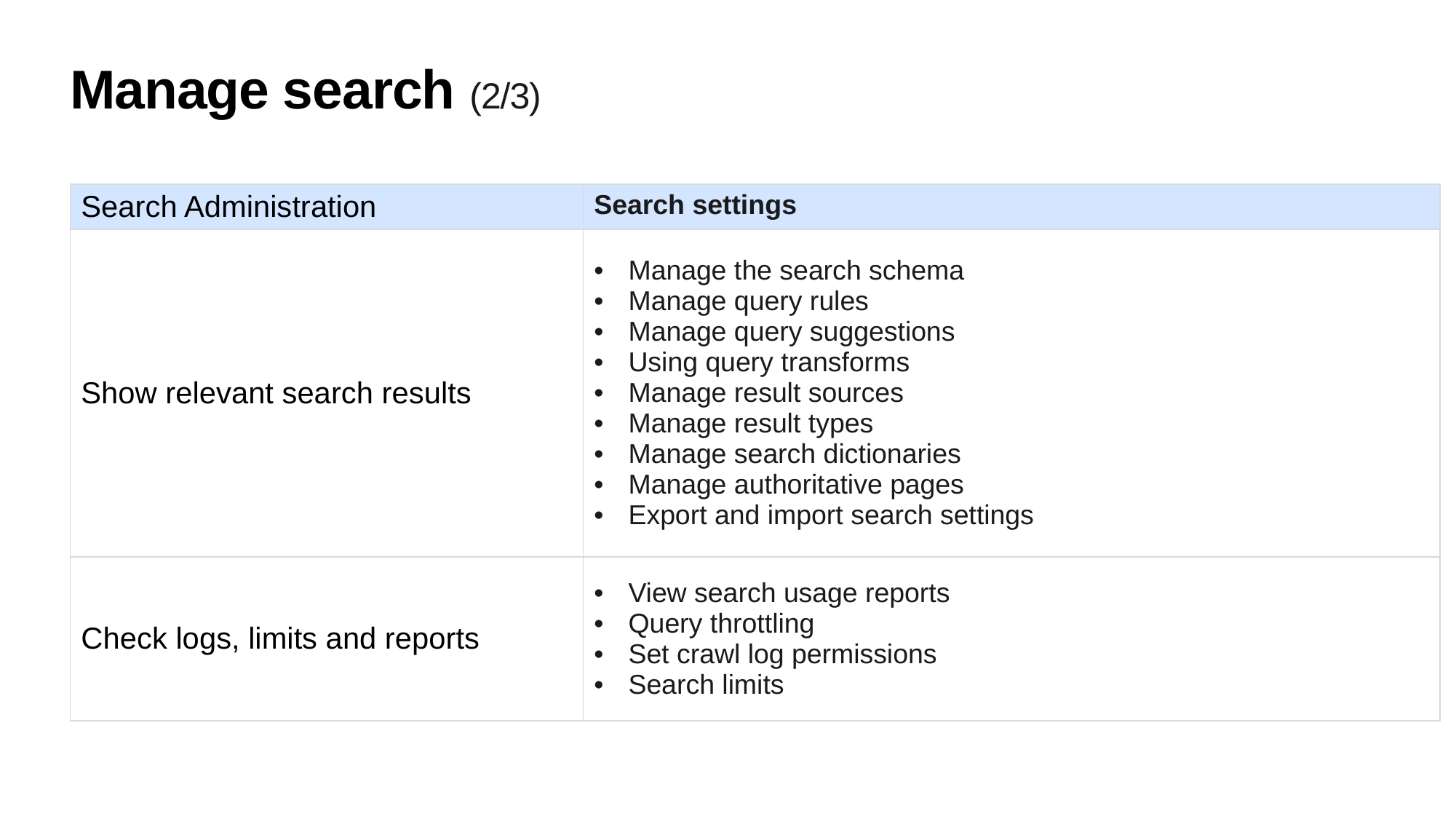

# Manage search (2/3)
| Search Administration | Search settings |
| --- | --- |
| Show relevant search results | Manage the search schema Manage query rules Manage query suggestions Using query transforms Manage result sources Manage result types Manage search dictionaries Manage authoritative pages Export and import search settings |
| Check logs, limits and reports | View search usage reports Query throttling Set crawl log permissions Search limits |